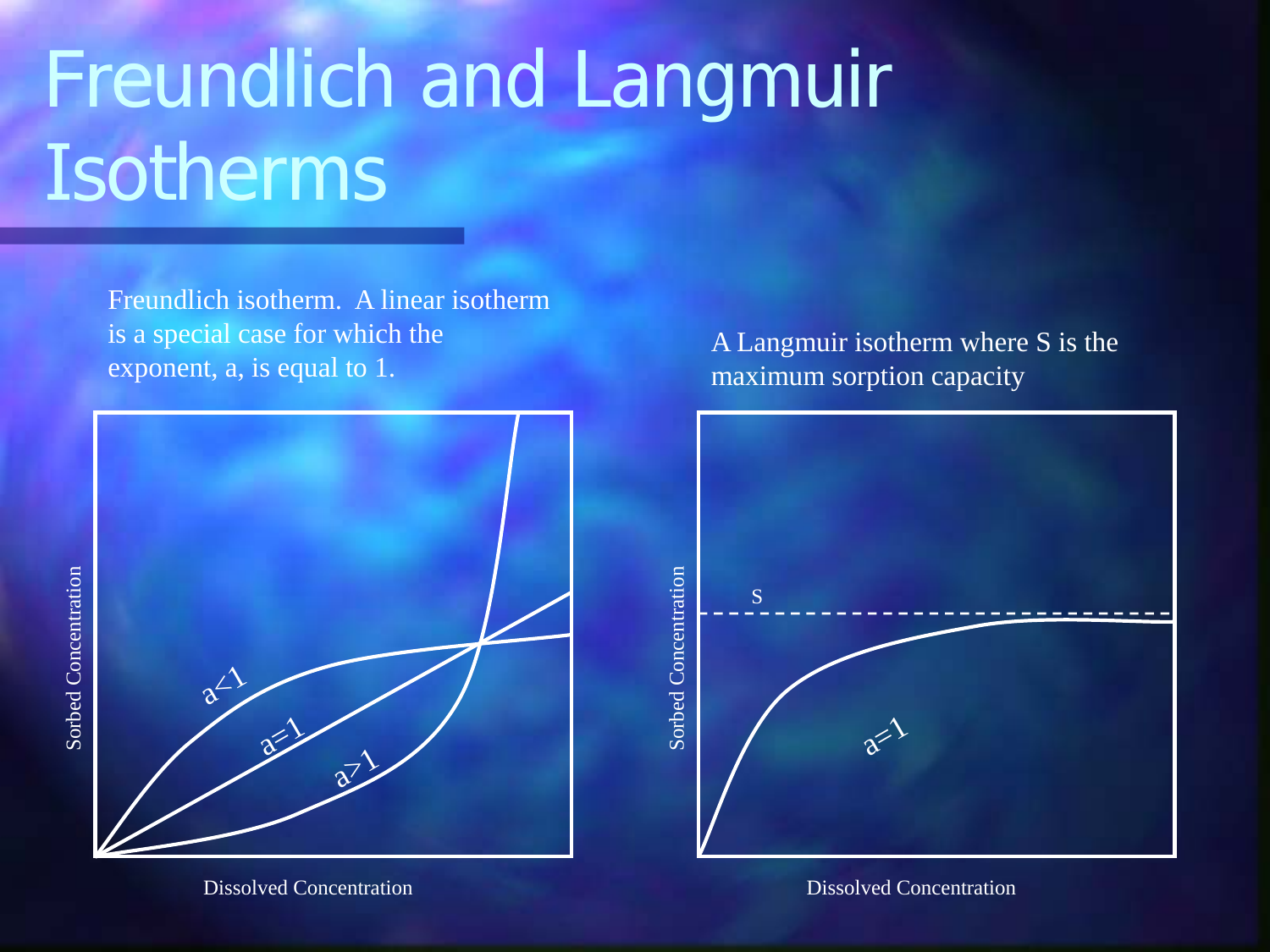

# Freundlich and Langmuir Isotherms
Freundlich isotherm.  A linear isotherm is a special case for which the exponent, a, is equal to 1.
A Langmuir isotherm where S is the maximum sorption capacity

S

Sorbed Concentration
Sorbed Concentration
a<1
a=1
a=1
a>1
Dissolved Concentration
Dissolved Concentration